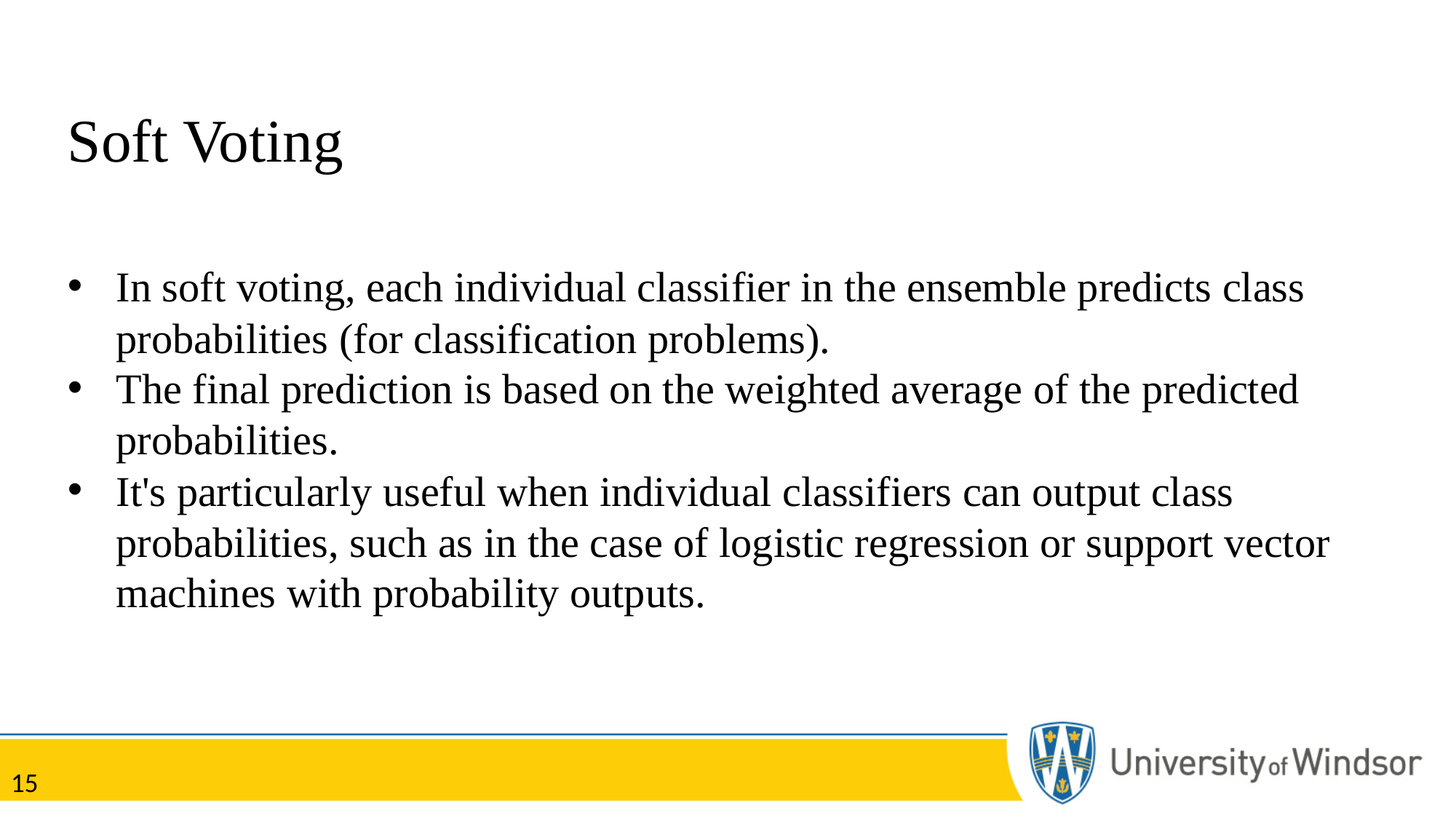

Soft Voting

In soft voting, each individual classifier in the ensemble predicts class probabilities (for classification problems).
The final prediction is based on the weighted average of the predicted probabilities.
It's particularly useful when individual classifiers can output class probabilities, such as in the case of logistic regression or support vector machines with probability outputs.

15